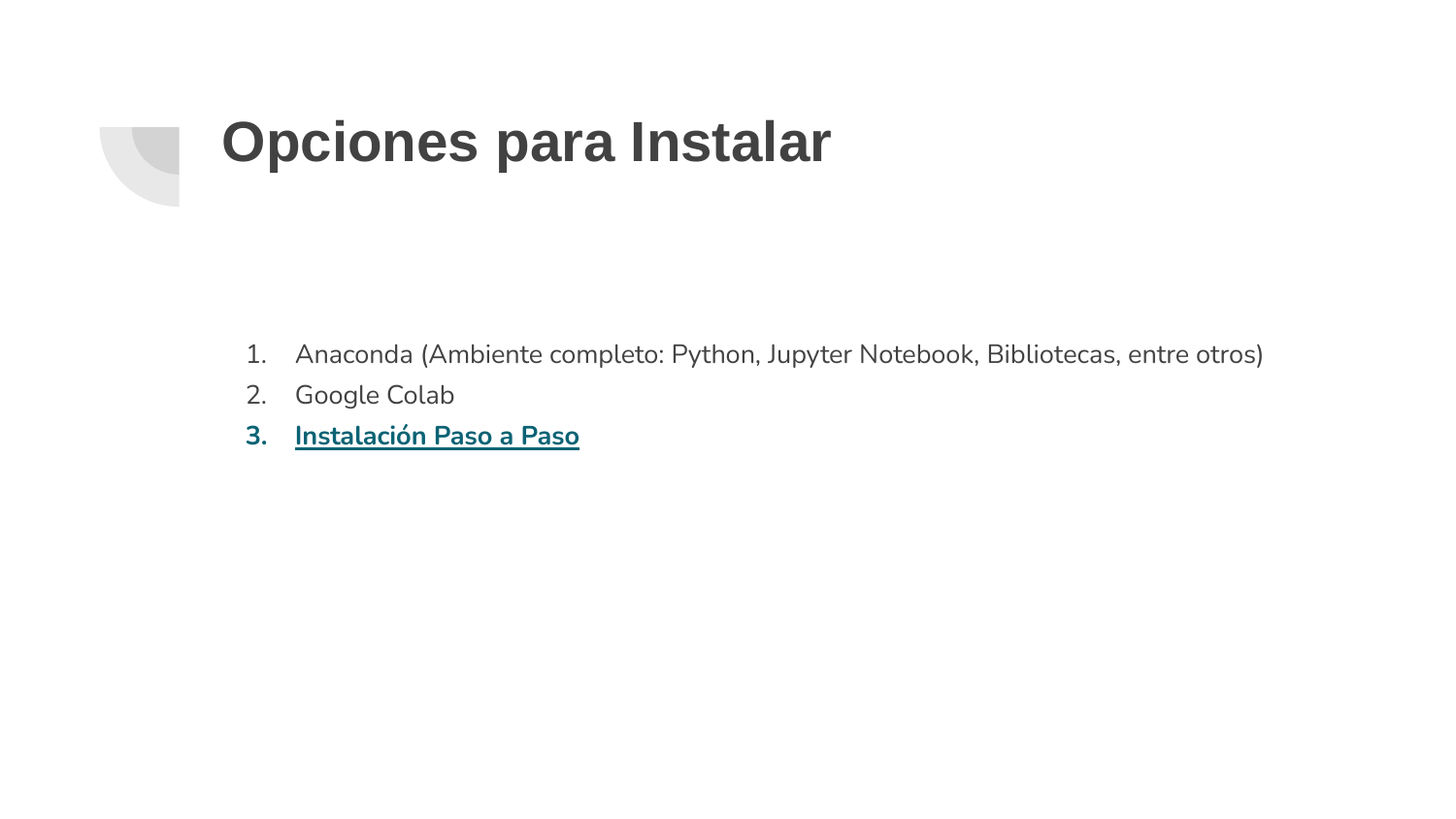

# Opciones para Instalar
Anaconda (Ambiente completo: Python, Jupyter Notebook, Bibliotecas, entre otros)
Google Colab
Instalación Paso a Paso